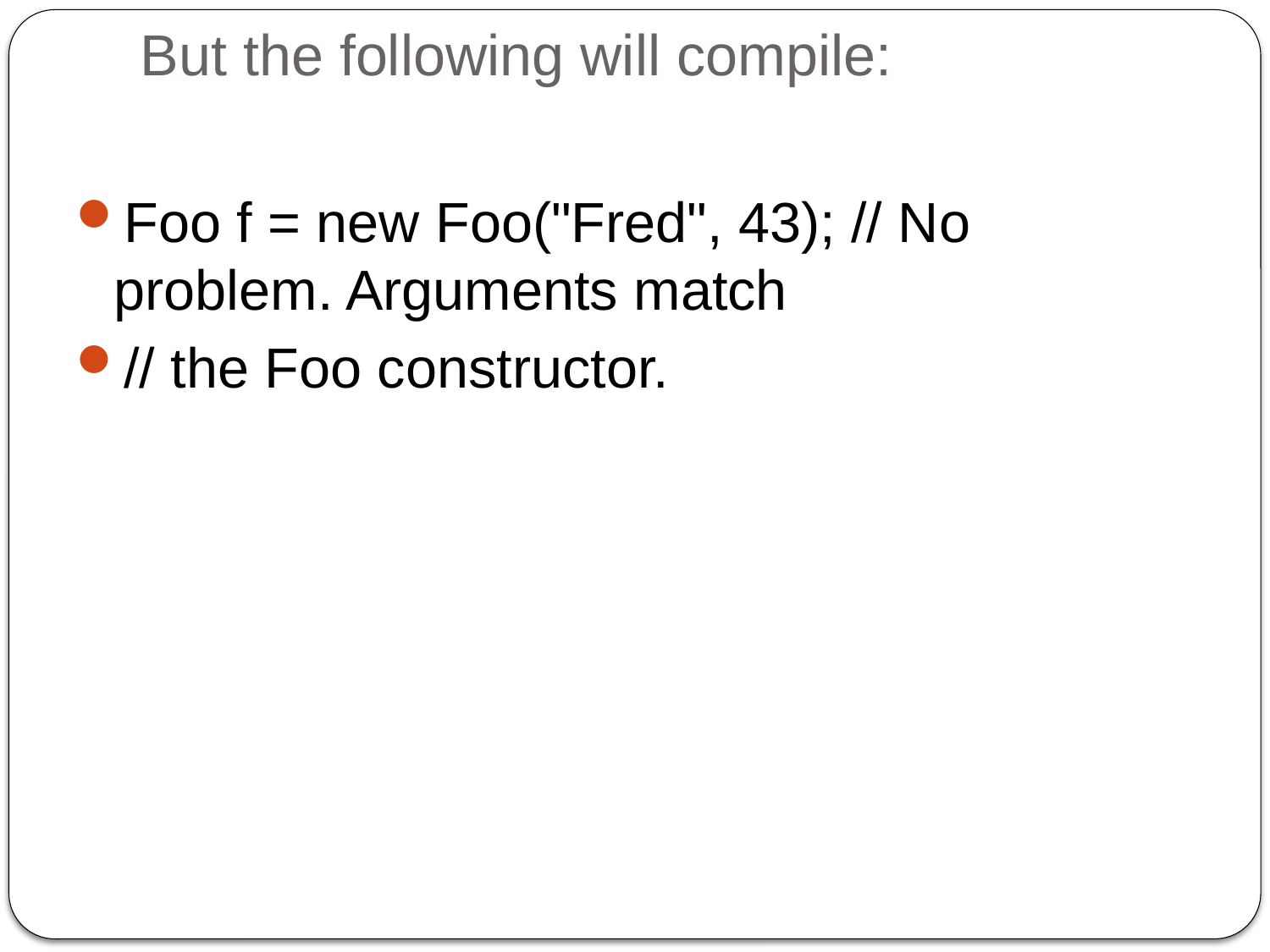

# But the following will compile:
Foo f = new Foo("Fred", 43); // No problem. Arguments match
// the Foo constructor.